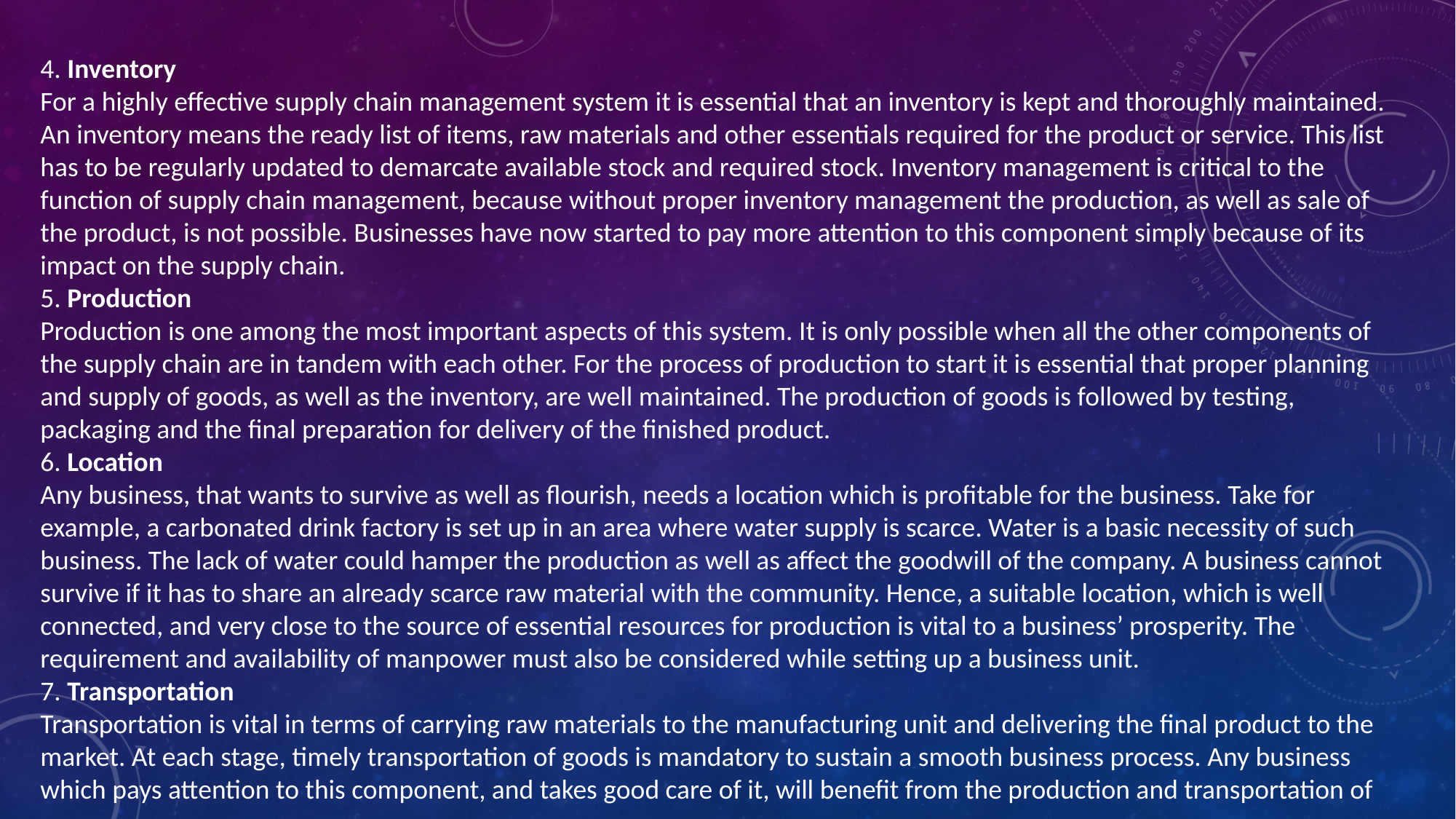

4. Inventory
For a highly effective supply chain management system it is essential that an inventory is kept and thoroughly maintained. An inventory means the ready list of items, raw materials and other essentials required for the product or service. This list has to be regularly updated to demarcate available stock and required stock. Inventory management is critical to the function of supply chain management, because without proper inventory management the production, as well as sale of the product, is not possible. Businesses have now started to pay more attention to this component simply because of its impact on the supply chain.
5. Production
Production is one among the most important aspects of this system. It is only possible when all the other components of the supply chain are in tandem with each other. For the process of production to start it is essential that proper planning and supply of goods, as well as the inventory, are well maintained. The production of goods is followed by testing, packaging and the final preparation for delivery of the finished product.
6. Location
Any business, that wants to survive as well as flourish, needs a location which is profitable for the business. Take for example, a carbonated drink factory is set up in an area where water supply is scarce. Water is a basic necessity of such business. The lack of water could hamper the production as well as affect the goodwill of the company. A business cannot survive if it has to share an already scarce raw material with the community. Hence, a suitable location, which is well connected, and very close to the source of essential resources for production is vital to a business’ prosperity. The requirement and availability of manpower must also be considered while setting up a business unit.
7. Transportation
Transportation is vital in terms of carrying raw materials to the manufacturing unit and delivering the final product to the market. At each stage, timely transportation of goods is mandatory to sustain a smooth business process. Any business which pays attention to this component, and takes good care of it, will benefit from the production and transportation of